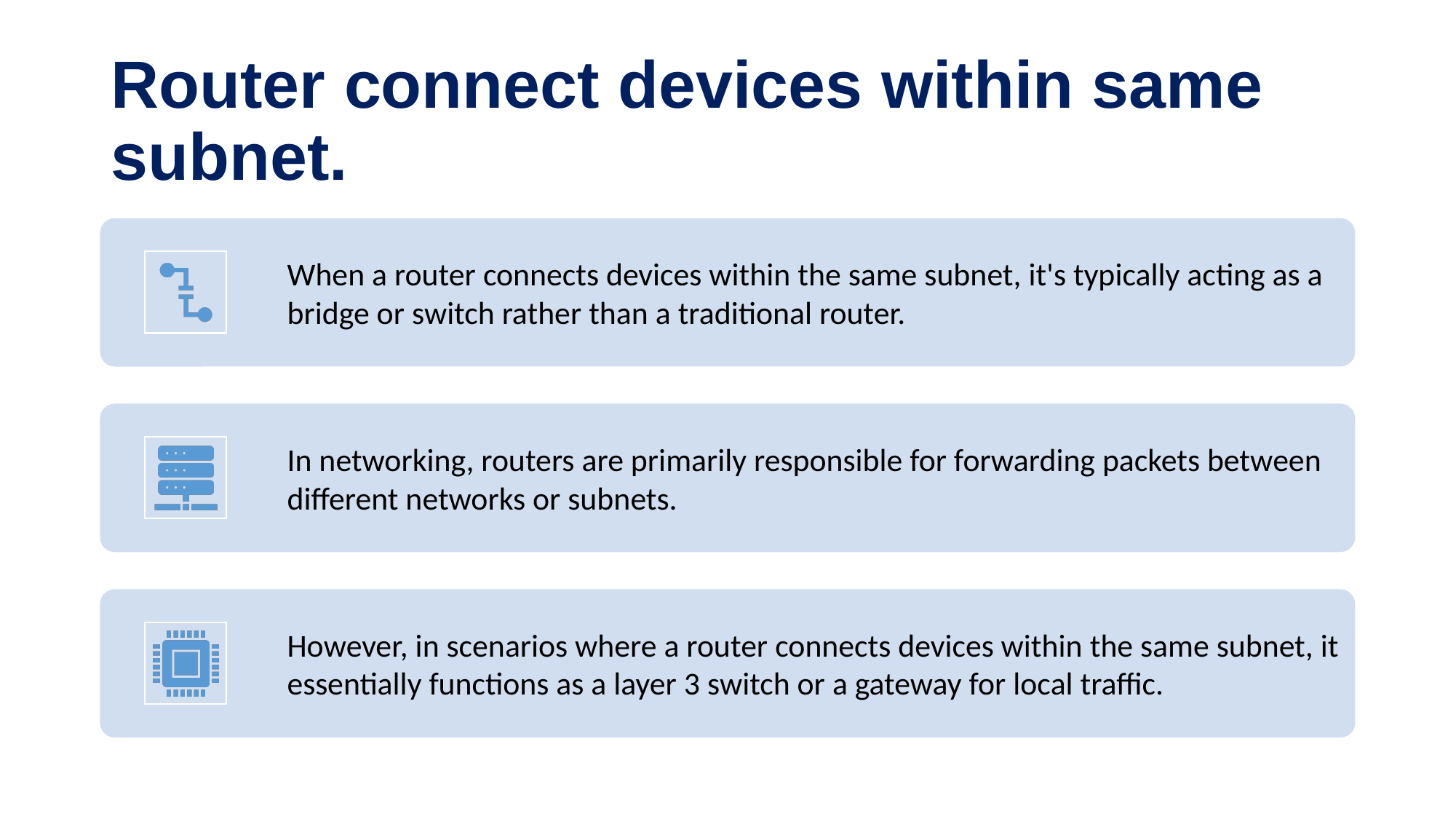

# Router connect devices within same subnet.
When a router connects devices within the same subnet, it's typically acting as a bridge or switch rather than a traditional router.
In networking, routers are primarily responsible for forwarding packets between different networks or subnets.
However, in scenarios where a router connects devices within the same subnet, it essentially functions as a layer 3 switch or a gateway for local traffic.